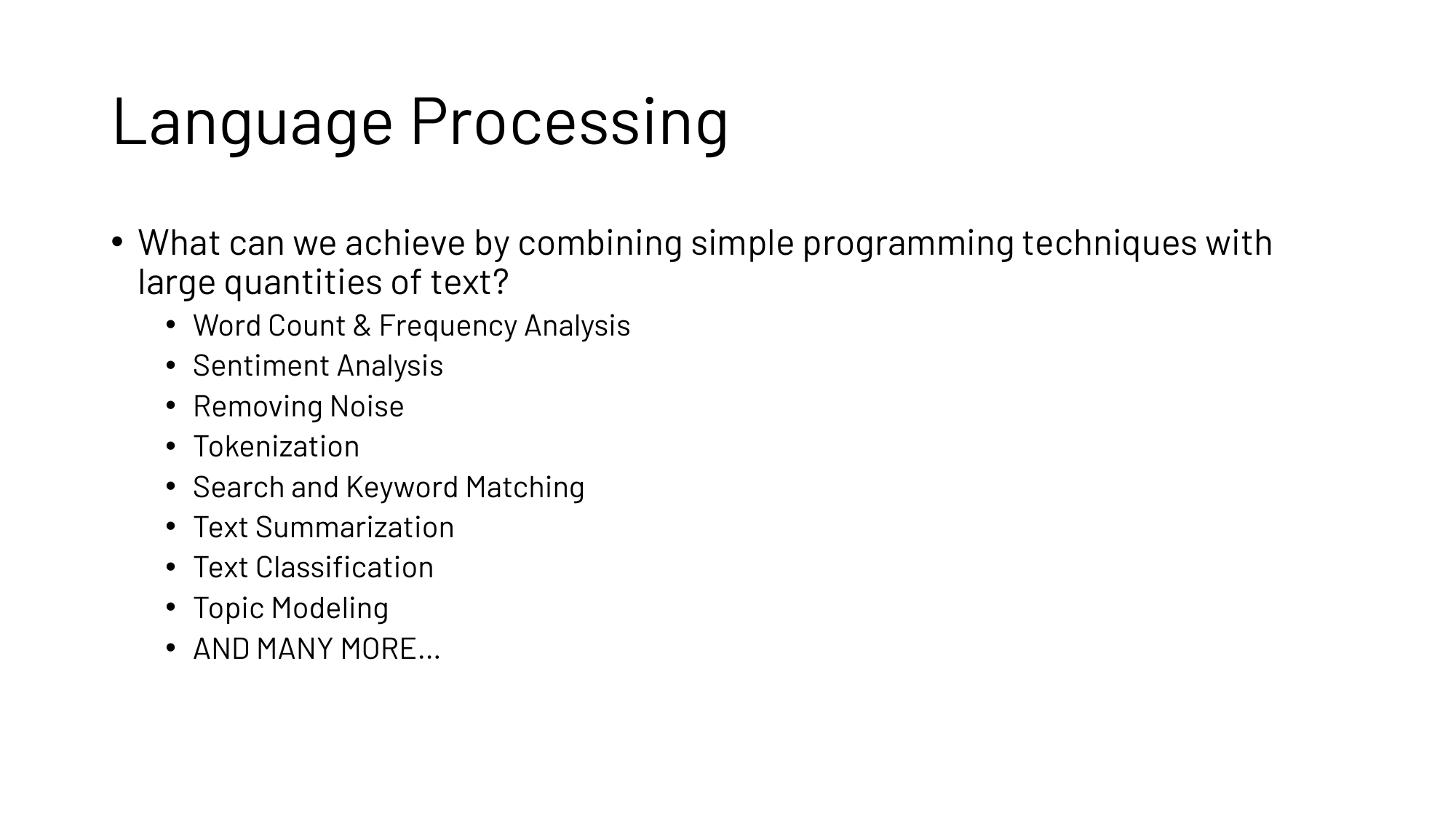

# Language Processing
What can we achieve by combining simple programming techniques with large quantities of text?
Word Count & Frequency Analysis
Sentiment Analysis
Removing Noise
Tokenization
Search and Keyword Matching
Text Summarization
Text Classification
Topic Modeling
AND MANY MORE…